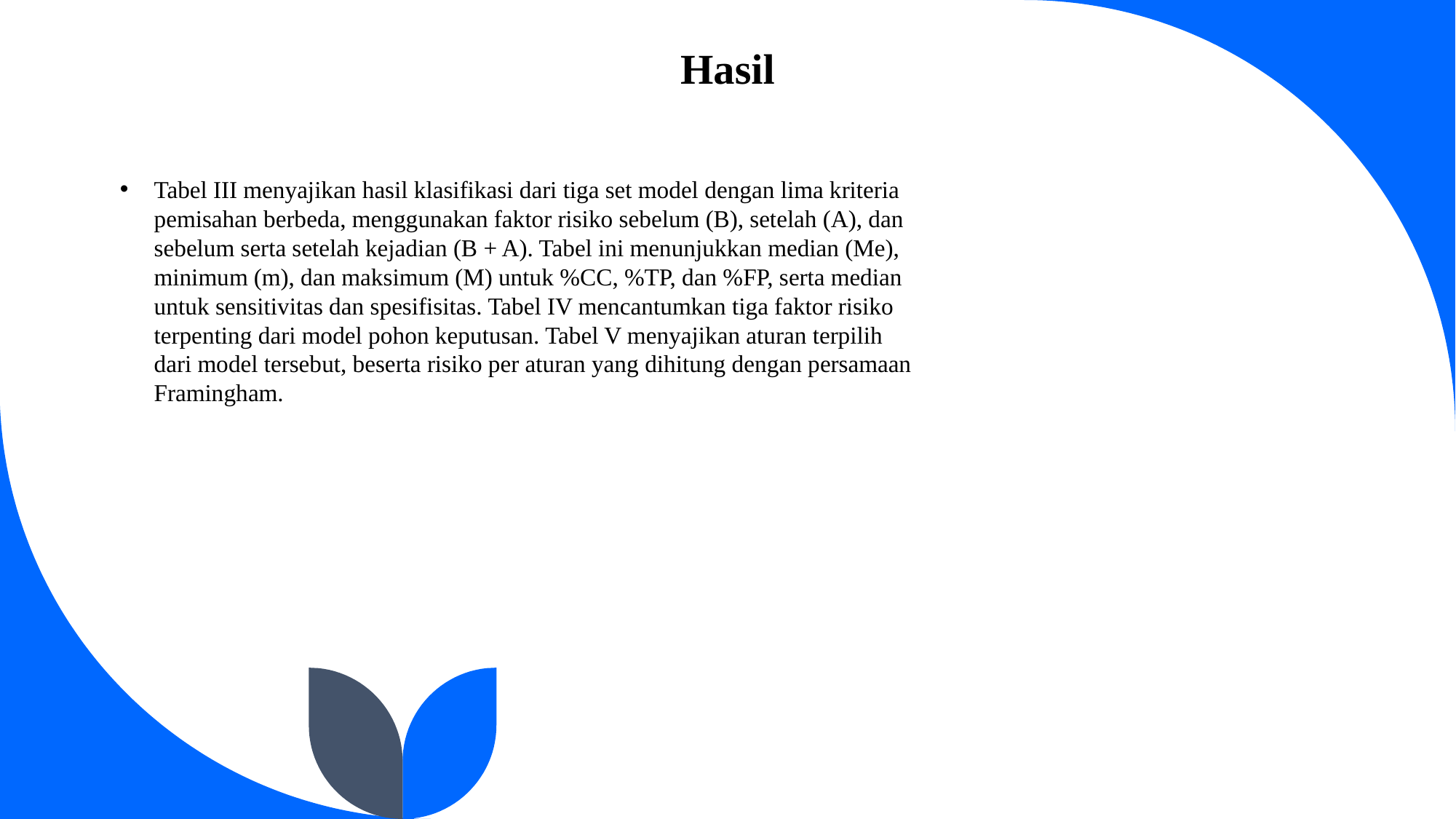

Hasil
Tabel III menyajikan hasil klasifikasi dari tiga set model dengan lima kriteria pemisahan berbeda, menggunakan faktor risiko sebelum (B), setelah (A), dan sebelum serta setelah kejadian (B + A). Tabel ini menunjukkan median (Me), minimum (m), dan maksimum (M) untuk %CC, %TP, dan %FP, serta median untuk sensitivitas dan spesifisitas. Tabel IV mencantumkan tiga faktor risiko terpenting dari model pohon keputusan. Tabel V menyajikan aturan terpilih dari model tersebut, beserta risiko per aturan yang dihitung dengan persamaan Framingham.